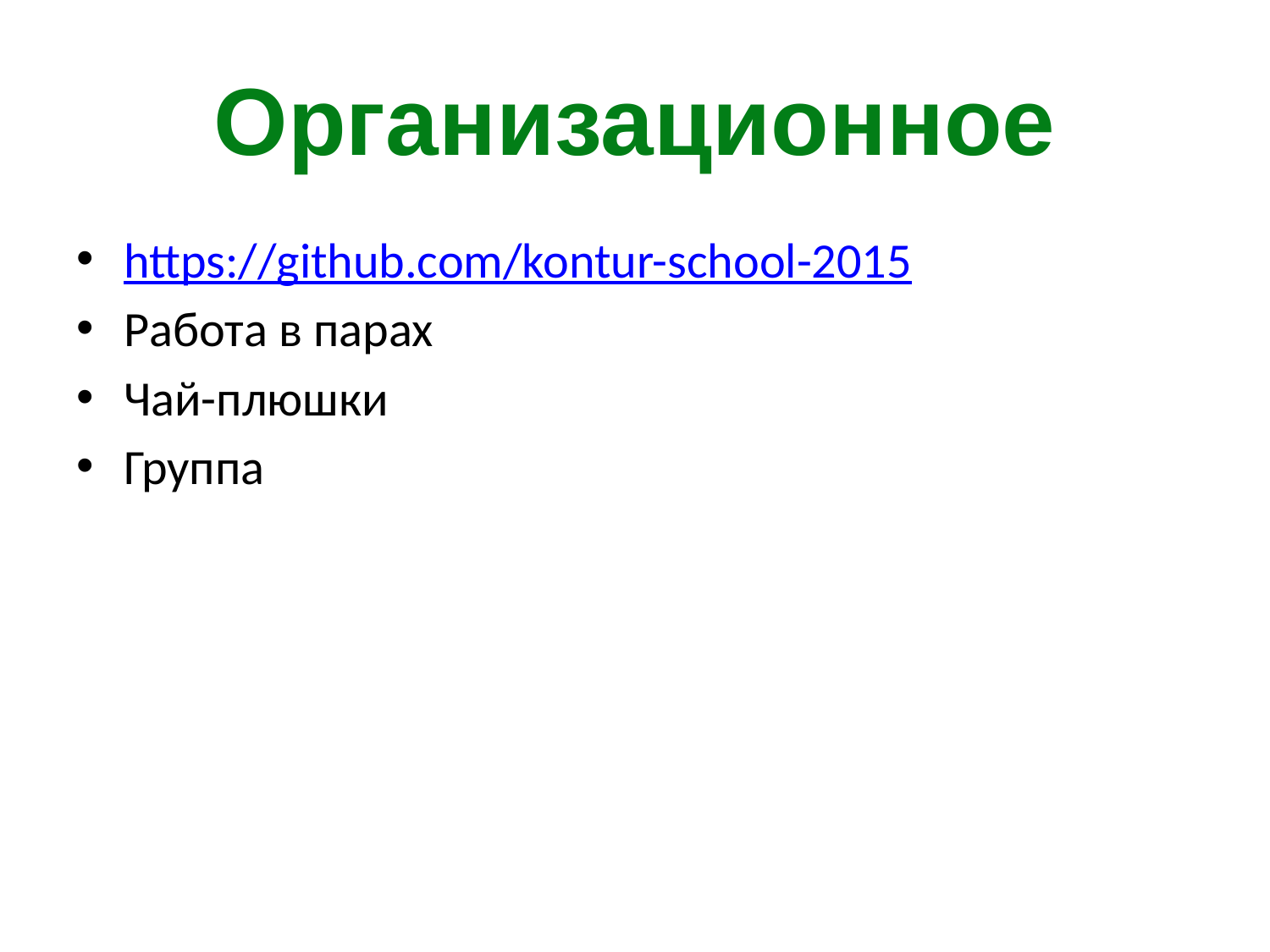

# Организационное
https://github.com/kontur-school-2015
Работа в парах
Чай-плюшки
Группа